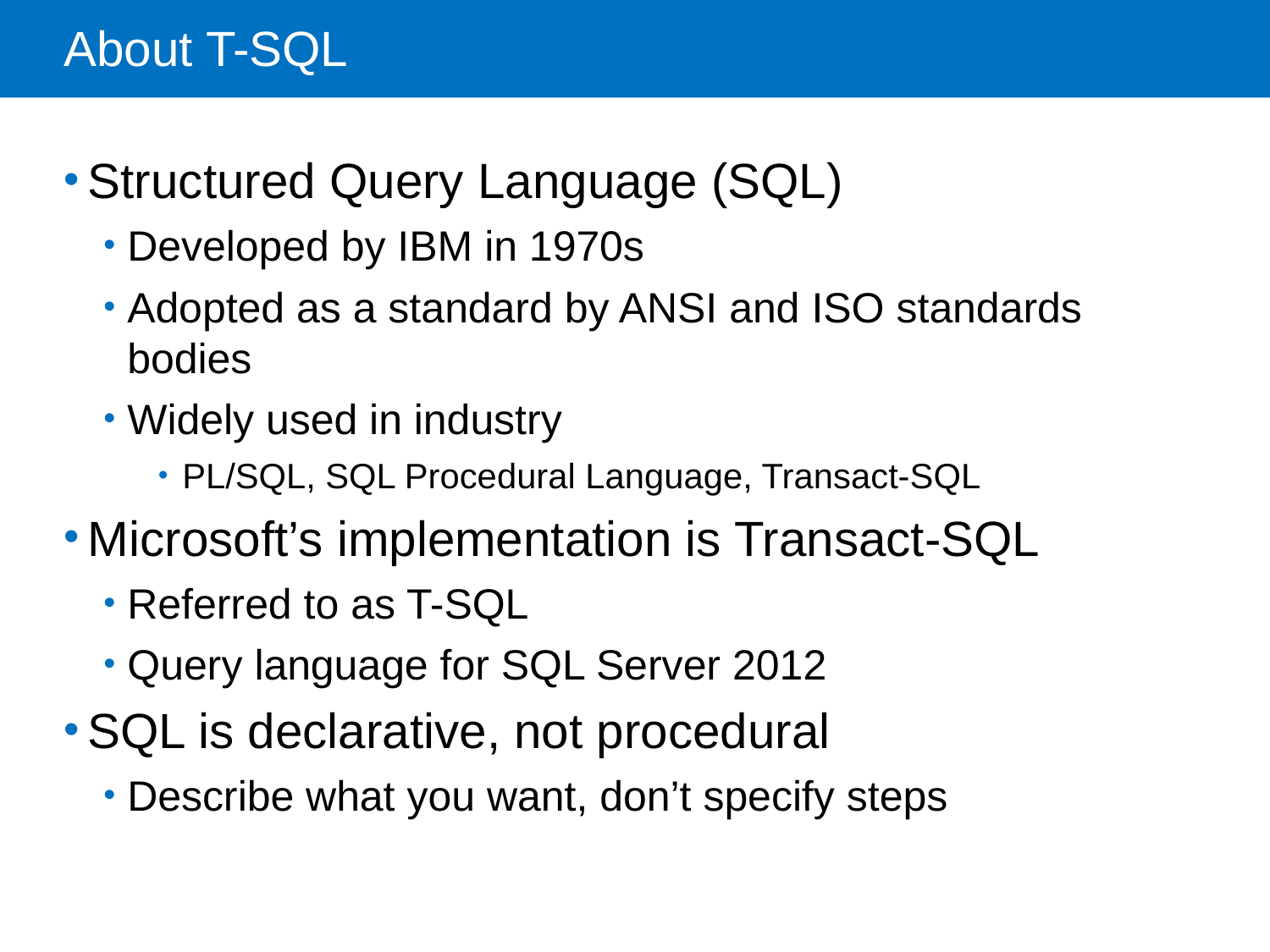

# About T-SQL
Structured Query Language (SQL)
Developed by IBM in 1970s
Adopted as a standard by ANSI and ISO standards bodies
Widely used in industry
PL/SQL, SQL Procedural Language, Transact-SQL
Microsoft’s implementation is Transact-SQL
Referred to as T-SQL
Query language for SQL Server 2012
SQL is declarative, not procedural
Describe what you want, don’t specify steps